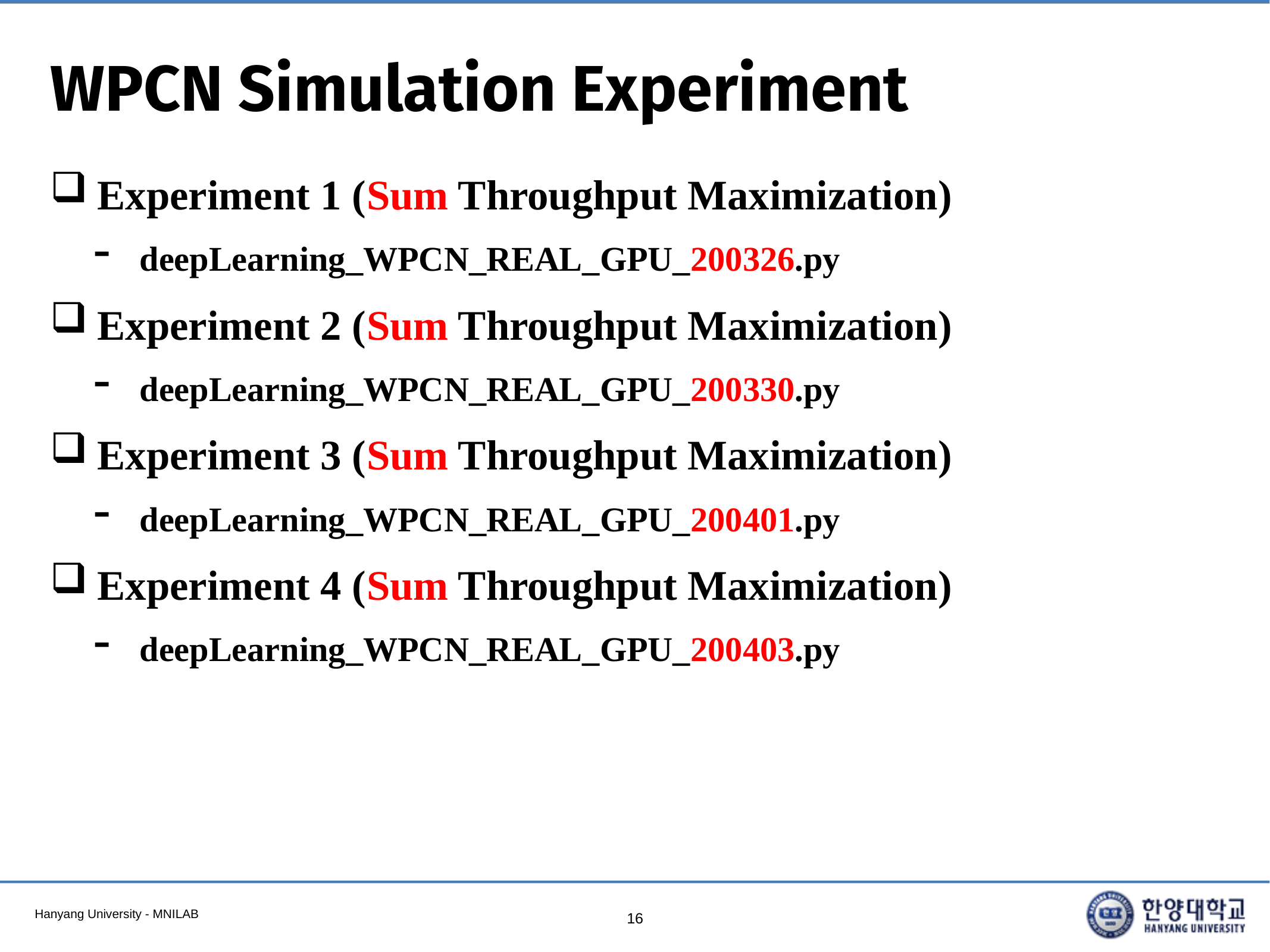

# WPCN Simulation Experiment
Experiment 1 (Sum Throughput Maximization)
deepLearning_WPCN_REAL_GPU_200326.py
Experiment 2 (Sum Throughput Maximization)
deepLearning_WPCN_REAL_GPU_200330.py
Experiment 3 (Sum Throughput Maximization)
deepLearning_WPCN_REAL_GPU_200401.py
Experiment 4 (Sum Throughput Maximization)
deepLearning_WPCN_REAL_GPU_200403.py
16